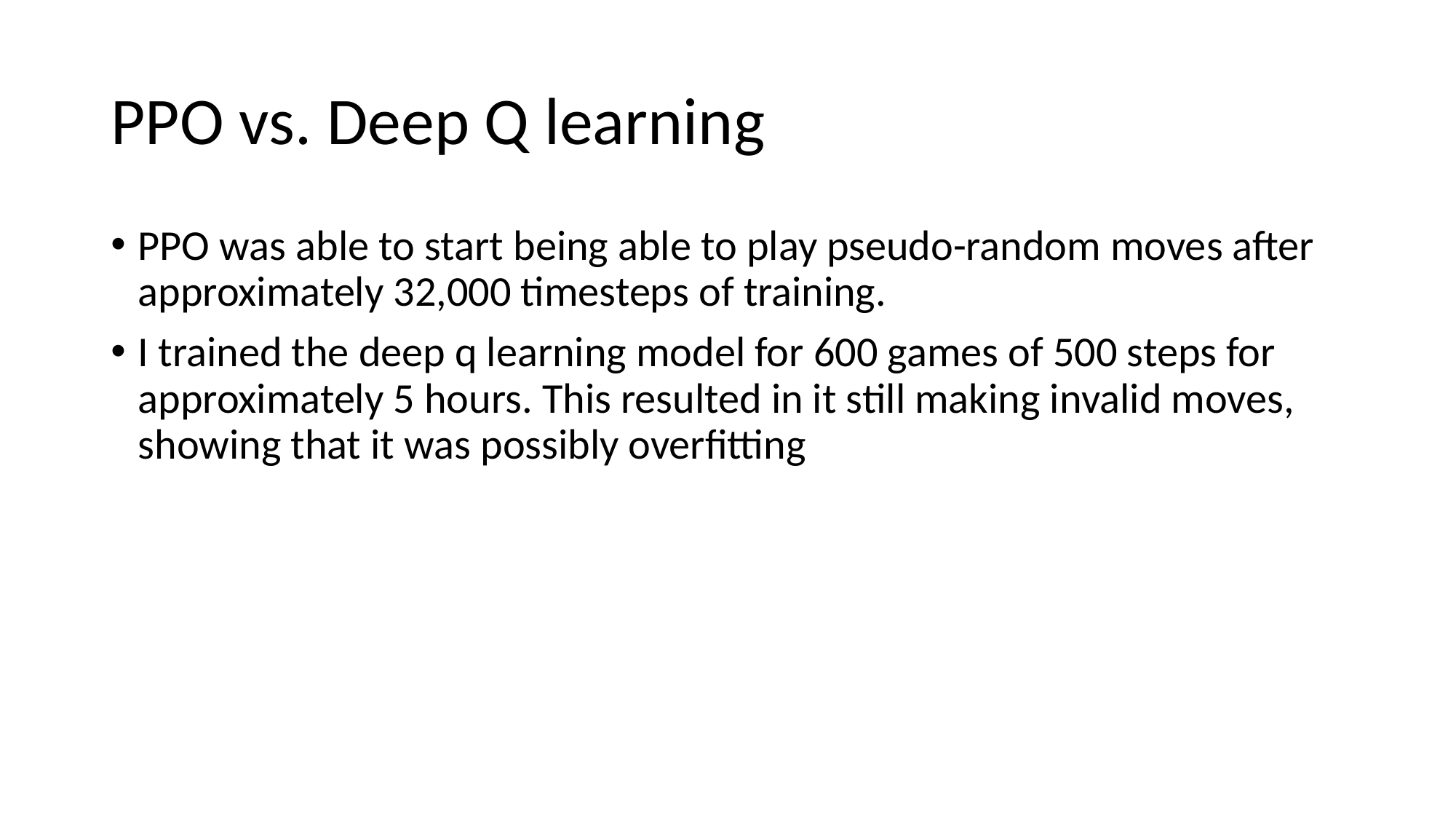

# PPO vs. Deep Q learning
PPO was able to start being able to play pseudo-random moves after approximately 32,000 timesteps of training.
I trained the deep q learning model for 600 games of 500 steps for approximately 5 hours. This resulted in it still making invalid moves, showing that it was possibly overfitting